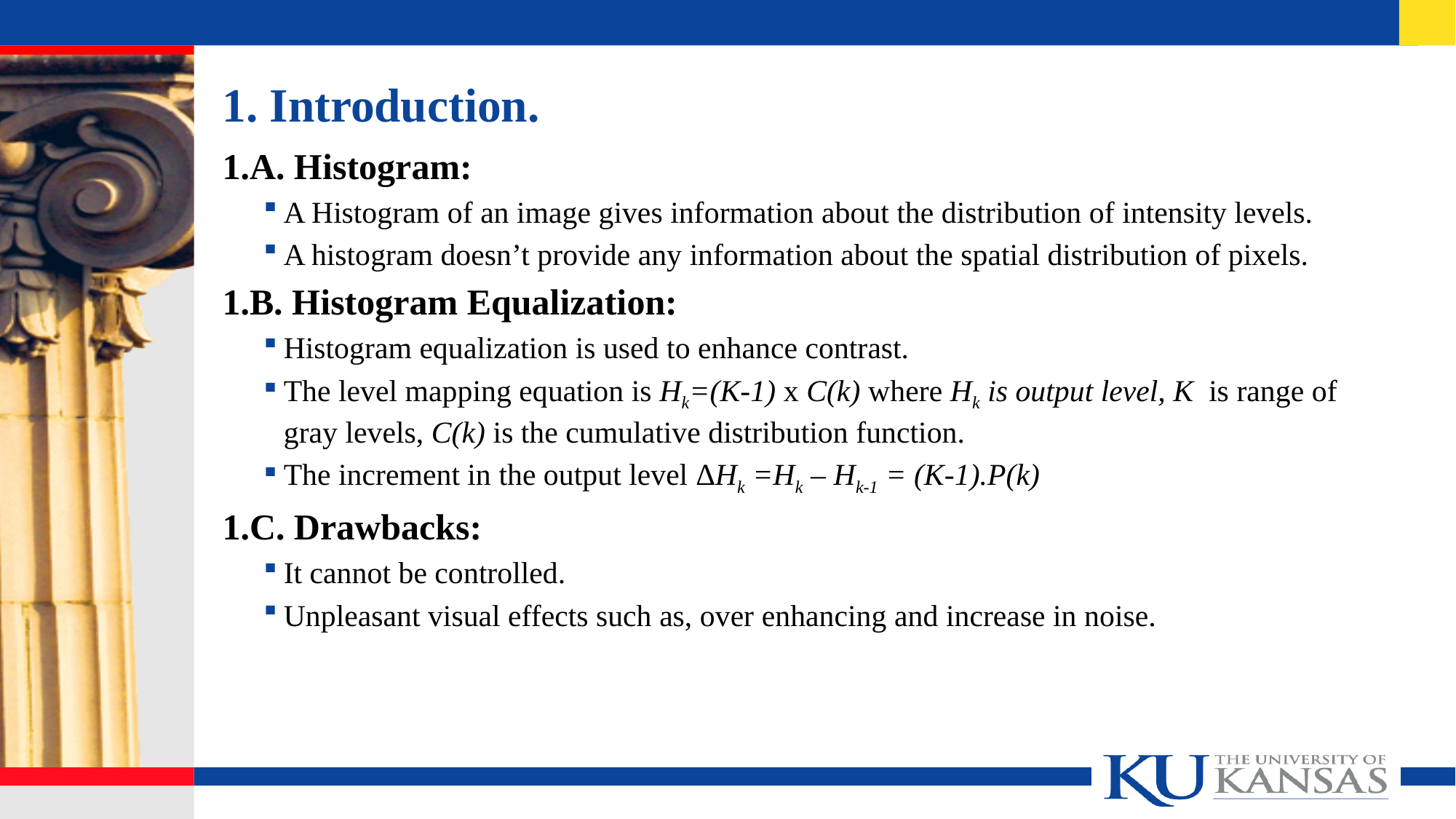

# 1. Introduction.
1.A. Histogram:
A Histogram of an image gives information about the distribution of intensity levels.
A histogram doesn’t provide any information about the spatial distribution of pixels.
1.B. Histogram Equalization:
Histogram equalization is used to enhance contrast.
The level mapping equation is Hk=(K-1) x C(k) where Hk is output level, K  is range of gray levels, C(k) is the cumulative distribution function.
The increment in the output level ΔHk =Hk – Hk-1 = (K-1).P(k)
1.C. Drawbacks:
It cannot be controlled.
Unpleasant visual effects such as, over enhancing and increase in noise.